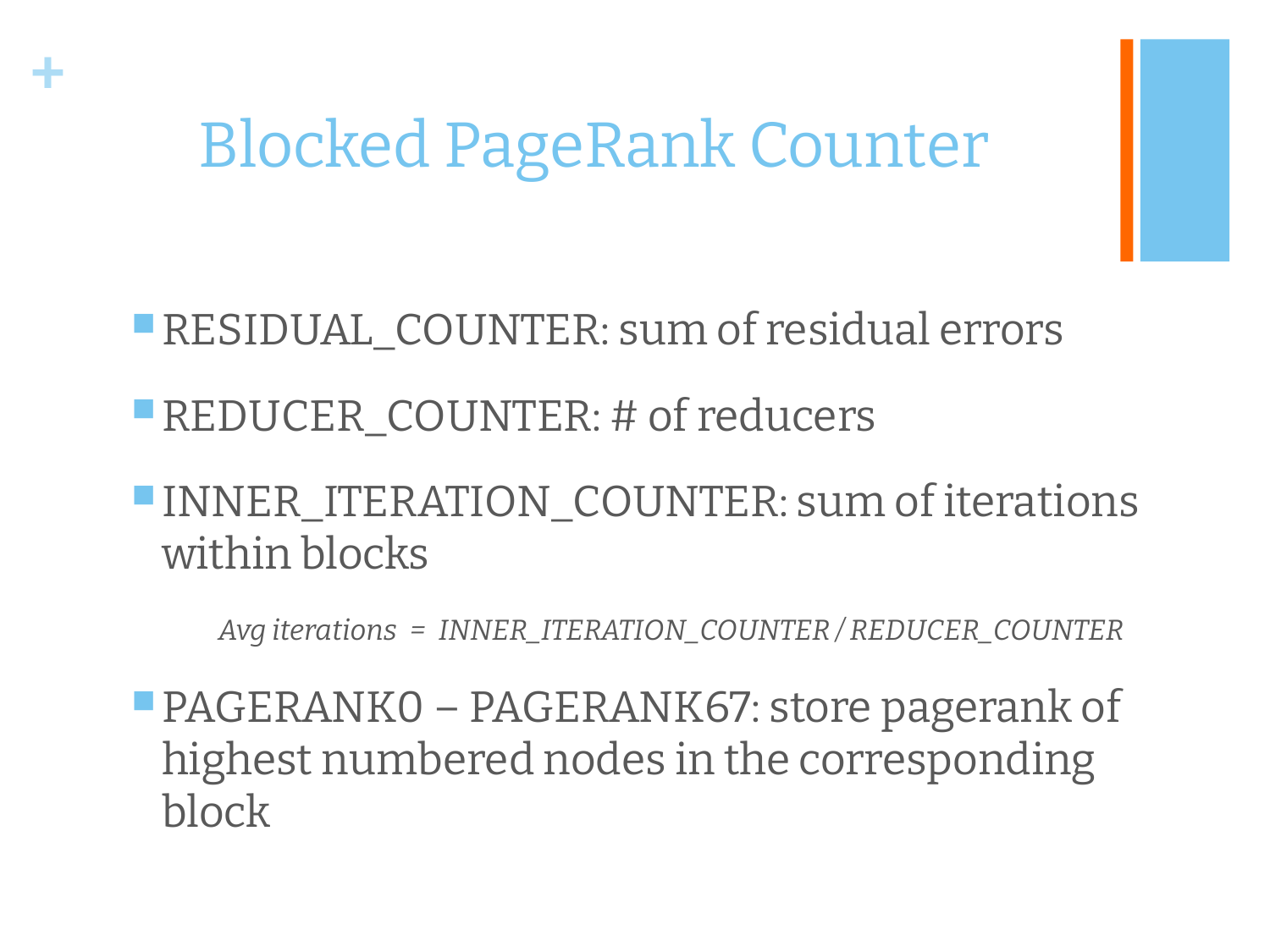

# Blocked PageRank Counter
RESIDUAL_COUNTER: sum of residual errors
REDUCER_COUNTER: # of reducers
INNER_ITERATION_COUNTER: sum of iterations within blocks
Avg iterations  =  INNER_ITERATION_COUNTER / REDUCER_COUNTER
PAGERANK0 – PAGERANK67: store pagerank of highest numbered nodes in the corresponding block